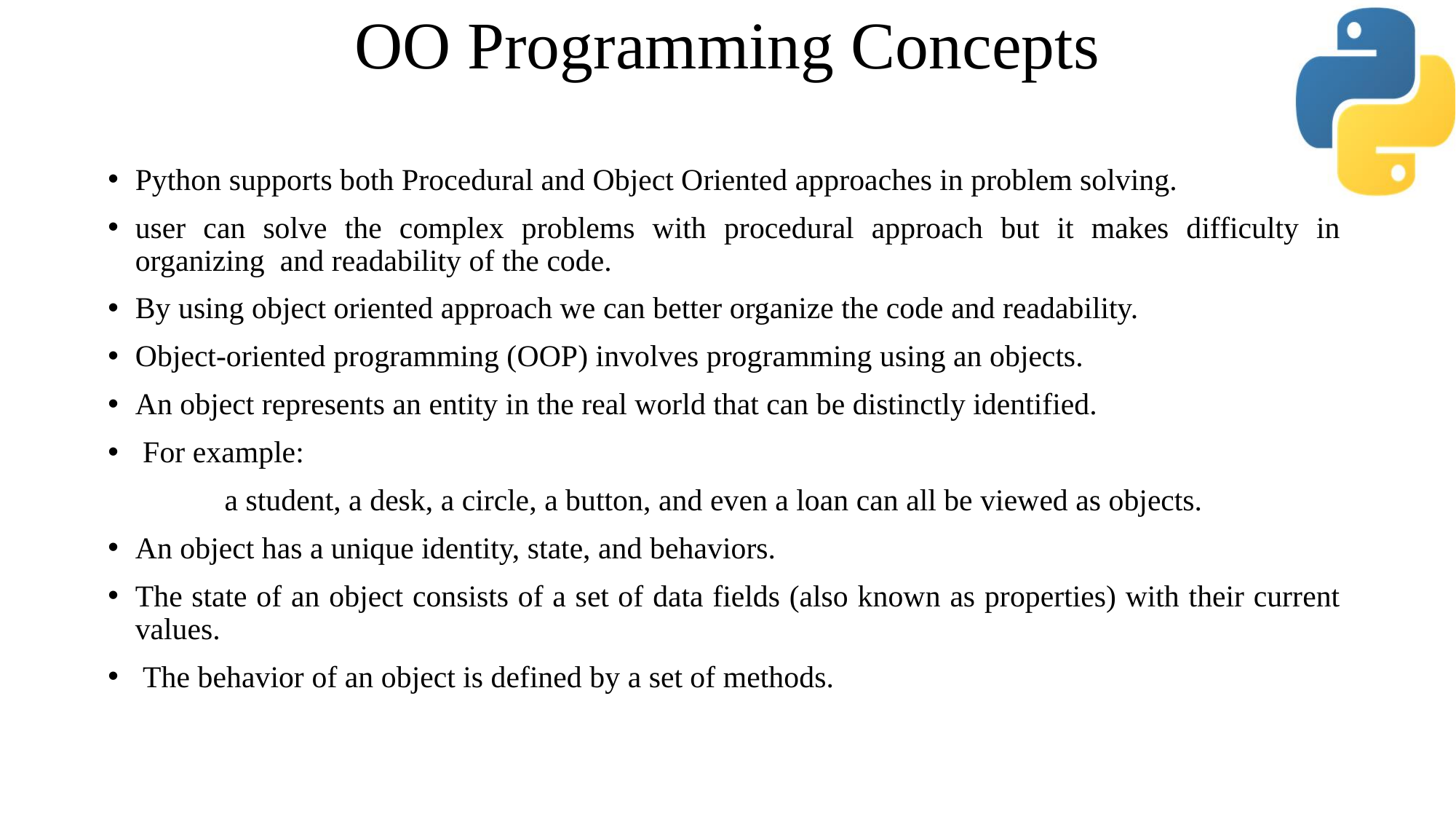

# OO Programming Concepts
Python supports both Procedural and Object Oriented approaches in problem solving.
user can solve the complex problems with procedural approach but it makes difficulty in organizing  and readability of the code.
By using object oriented approach we can better organize the code and readability.
Object-oriented programming (OOP) involves programming using an objects.
An object represents an entity in the real world that can be distinctly identified.
 For example:
	 a student, a desk, a circle, a button, and even a loan can all be viewed as objects.
An object has a unique identity, state, and behaviors.
The state of an object consists of a set of data fields (also known as properties) with their current values.
 The behavior of an object is defined by a set of methods.